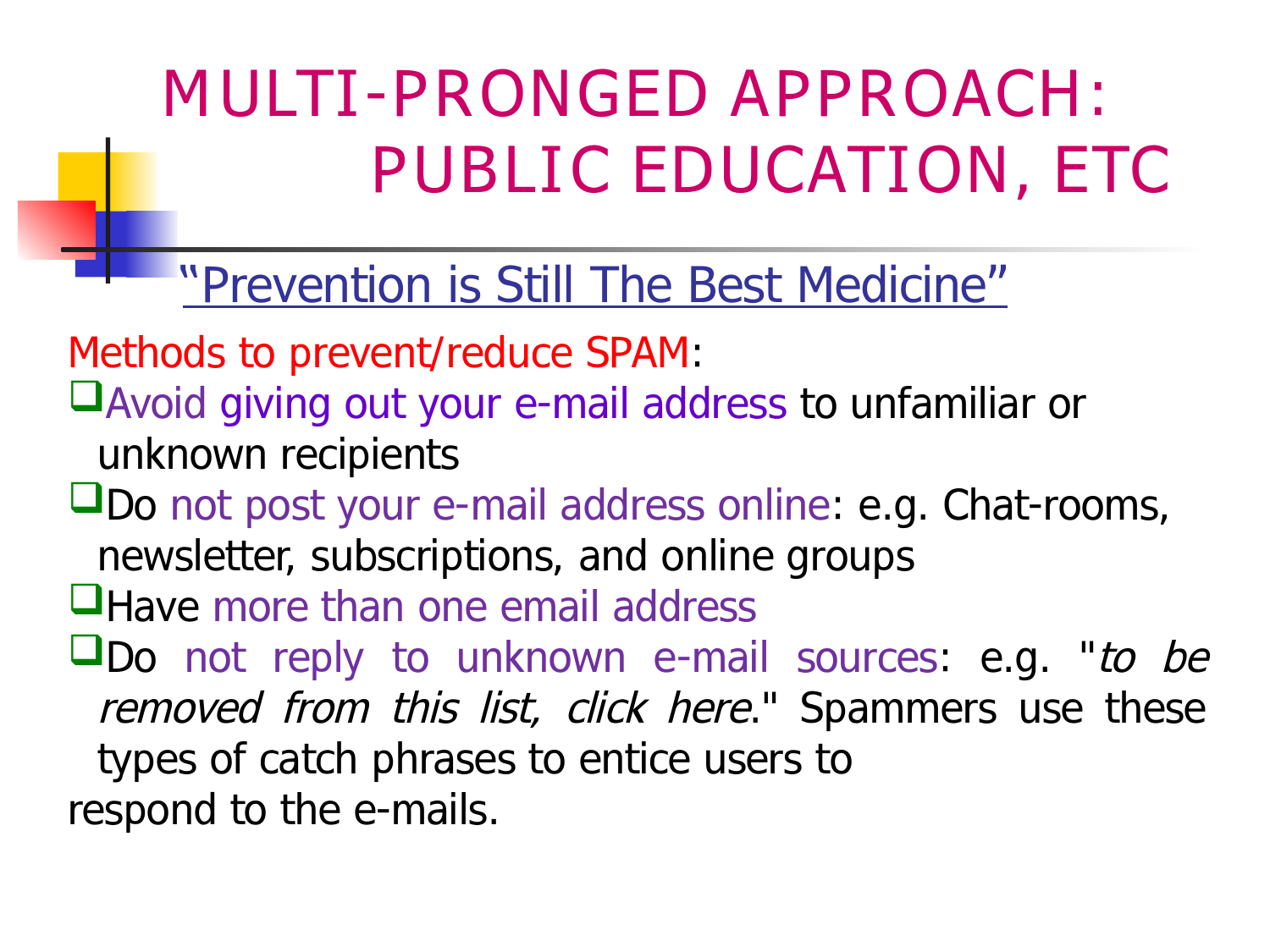

MULTI-PRONGED APPROACH:
             	PUBLIC EDUCATION, ETC
“Prevention is Still The Best Medicine”
Methods to prevent/reduce SPAM:
Avoid giving out your e-mail address to unfamiliar or unknown recipients
Do not post your e-mail address online: e.g. Chat-rooms, newsletter, subscriptions, and online groups
Have more than one email address
Do not reply to unknown e-mail sources: e.g. "to be removed from this list, click here." Spammers use these types of catch phrases to entice users to
respond to the e-mails.